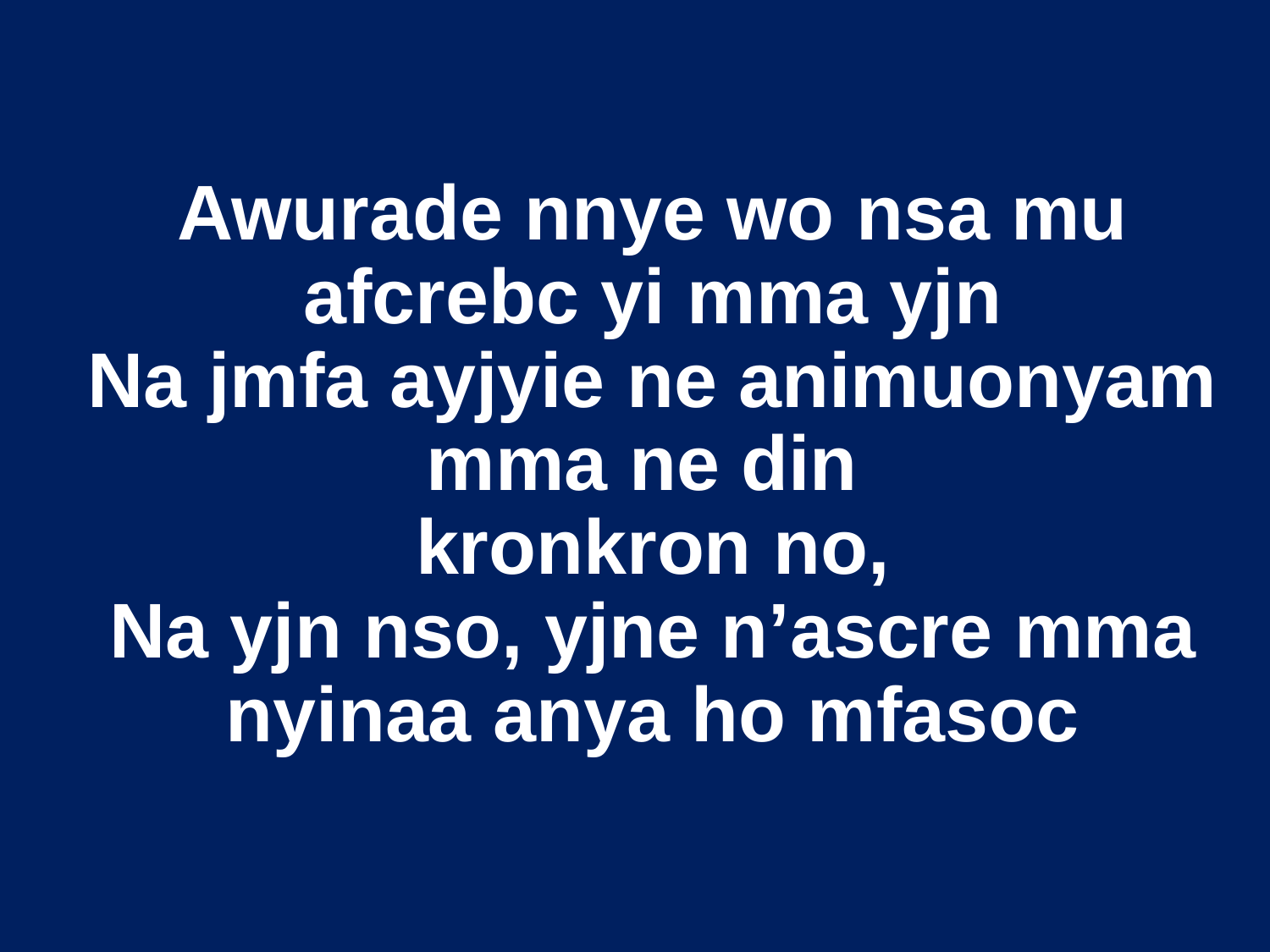

Awurade nnye wo nsa mu afcrebc yi mma yjn
Na jmfa ayjyie ne animuonyam mma ne din
kronkron no,
Na yjn nso, yjne n’ascre mma nyinaa anya ho mfasoc